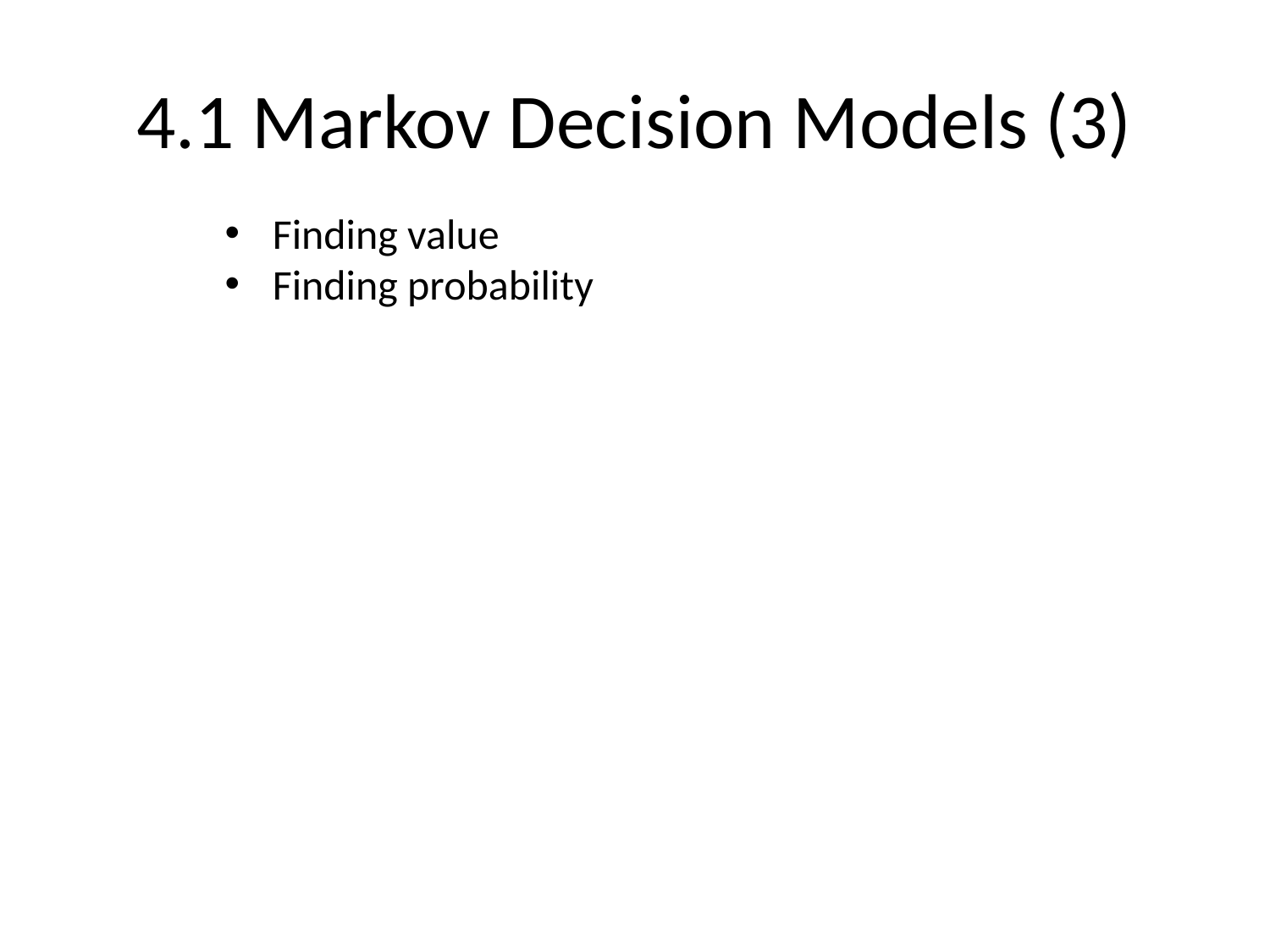

# 4.1 Markov Decision Models (3)
Finding value
Finding probability